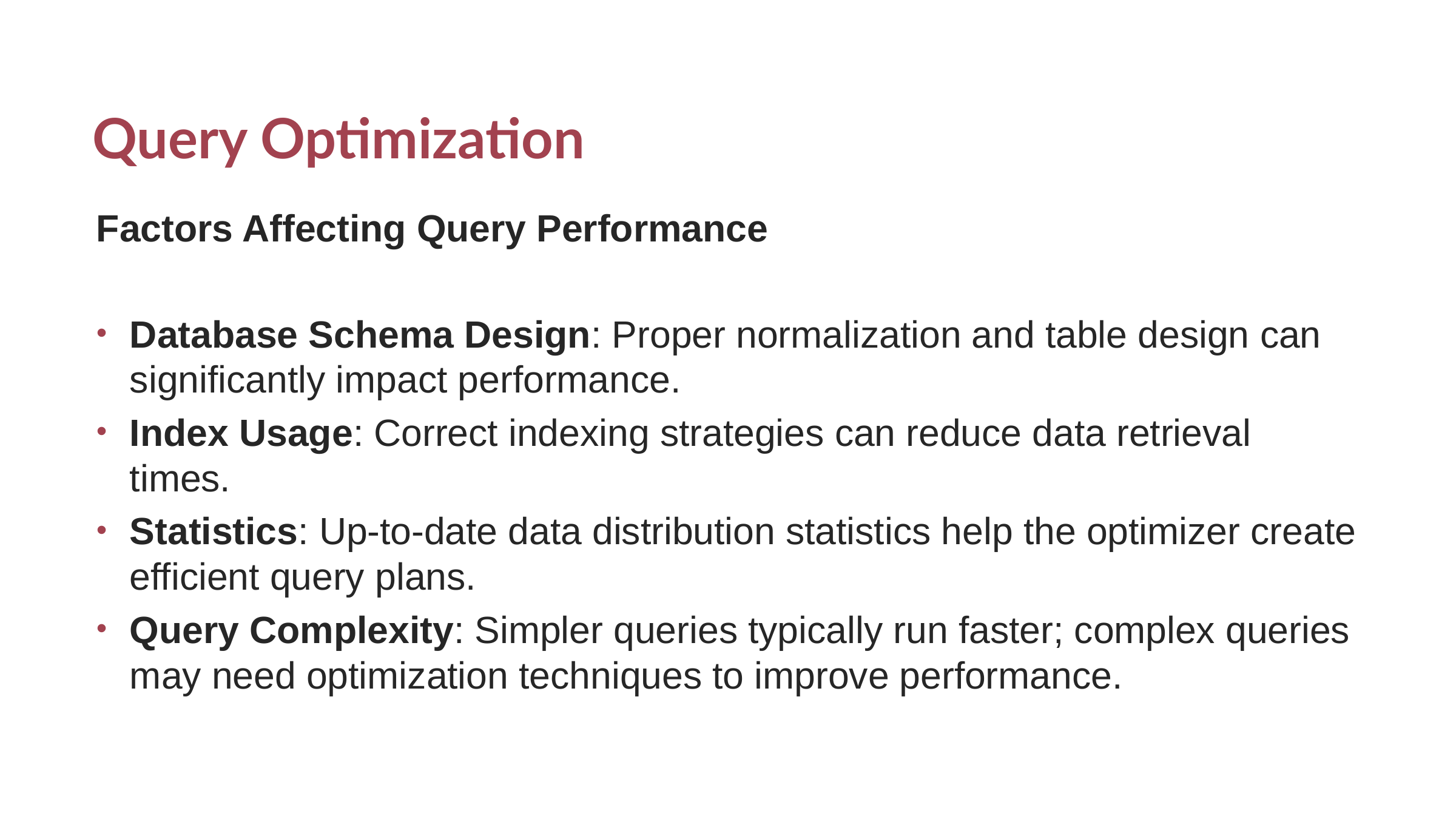

# Query Optimization
Factors Affecting Query Performance

Database Schema Design: Proper normalization and table design can significantly impact performance.
Index Usage: Correct indexing strategies can reduce data retrieval times.
Statistics: Up-to-date data distribution statistics help the optimizer create efficient query plans.
Query Complexity: Simpler queries typically run faster; complex queries may need optimization techniques to improve performance.